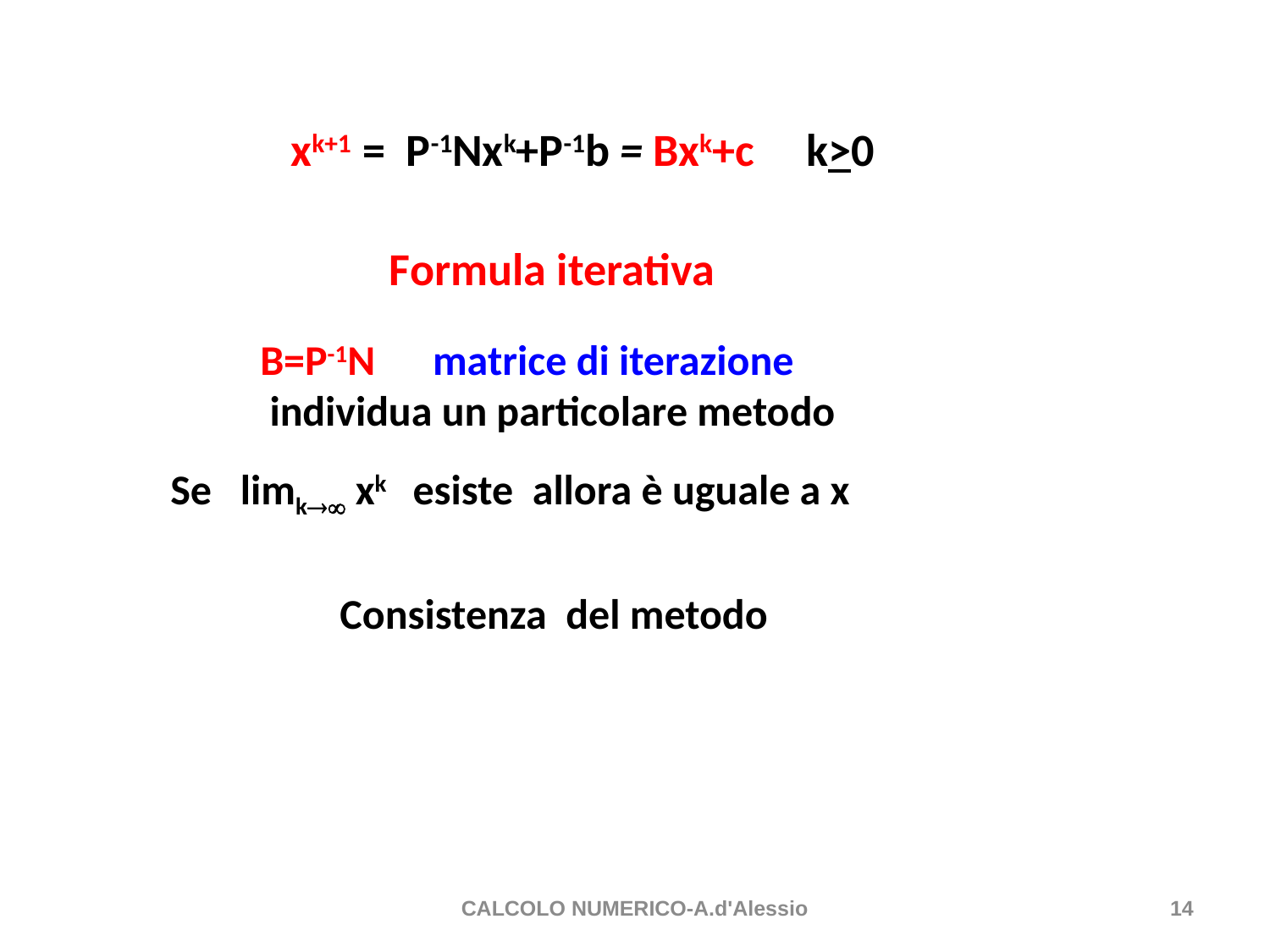

xk+1  =  P-1Nxk+P-1b = Bxk+c     k>0
Formula iterativa
 B=P-1N      matrice di iterazione
  individua un particolare metodo
  Se   limk→∞ xk    esiste  allora è uguale a x
Consistenza  del metodo
CALCOLO NUMERICO-A.d'Alessio
14